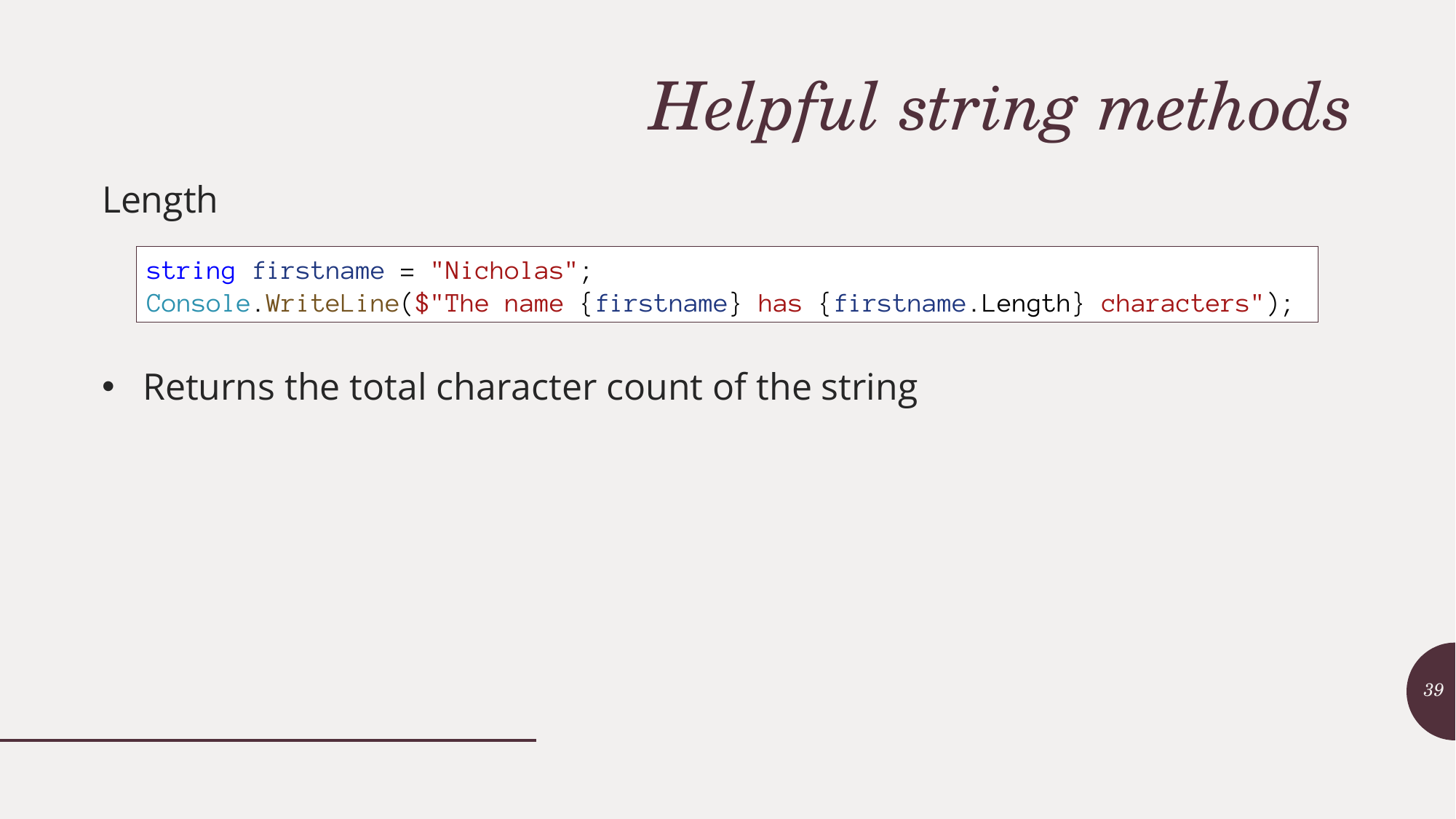

# Helpful string methods
Length

Returns the total character count of the string
string firstname = "Nicholas";
Console.WriteLine($"The name {firstname} has {firstname.Length} characters");
39